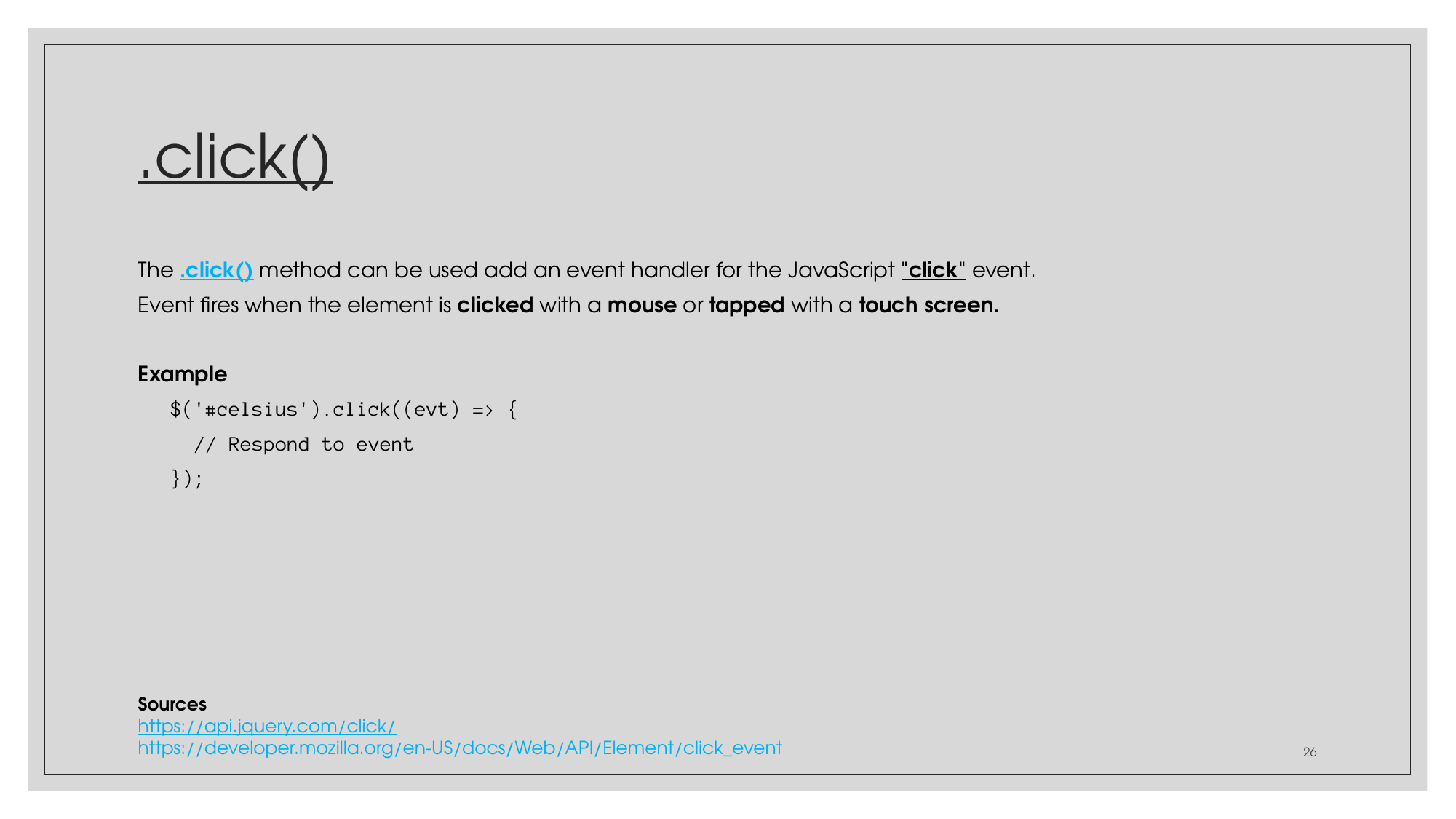

# .click()
The .click() method can be used add an event handler for the JavaScript "click" event.
Event fires when the element is clicked with a mouse or tapped with a touch screen.

Example
$('#celsius').click((evt) => {
  // Respond to event
});
Sources
https://api.jquery.com/click/
https://developer.mozilla.org/en-US/docs/Web/API/Element/click_event
26